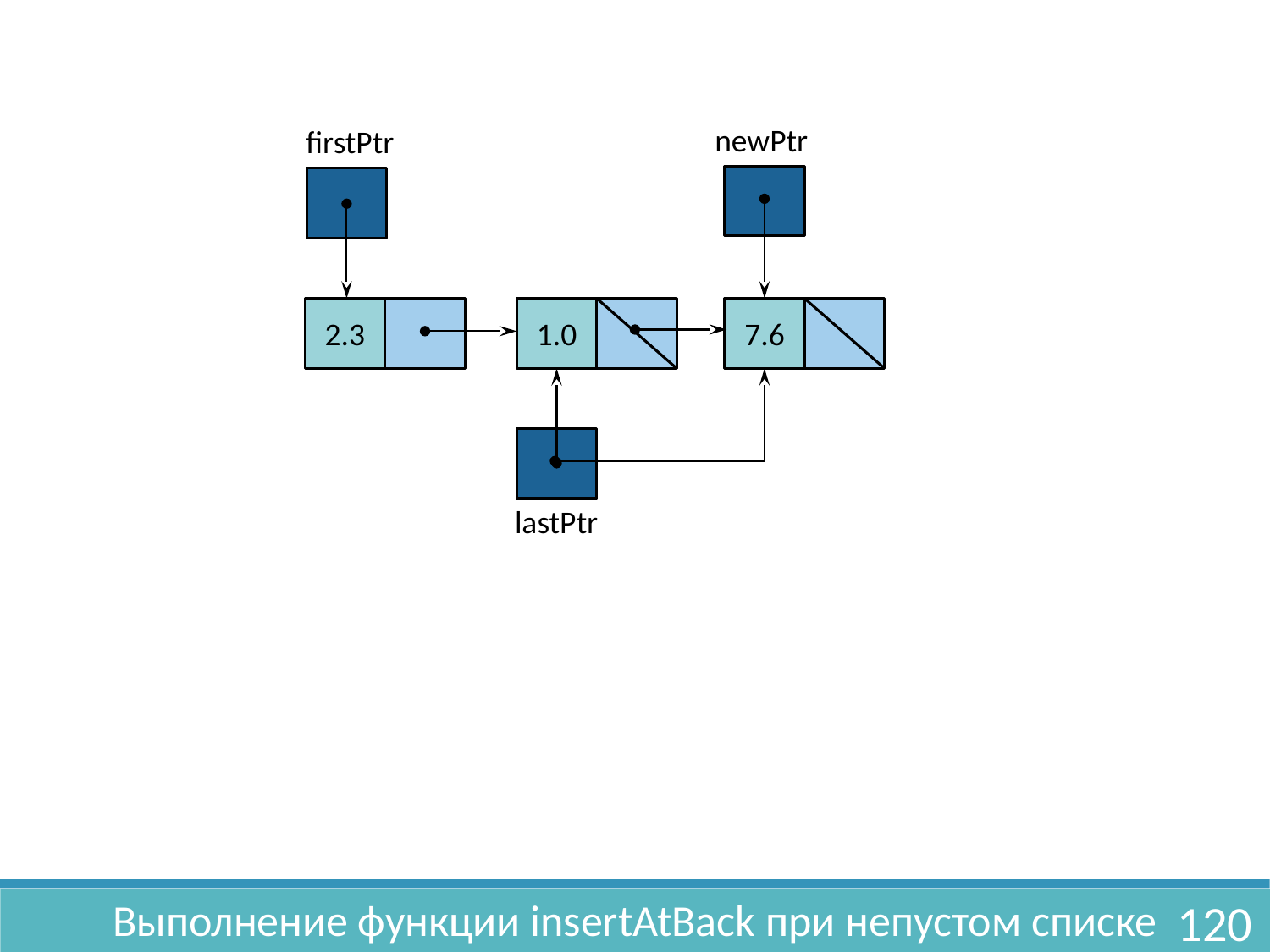

newPtr
firstPtr

2.3

1.0

7.6

lastPtr
Выполнение функции insertAtBack при непустом списке
120